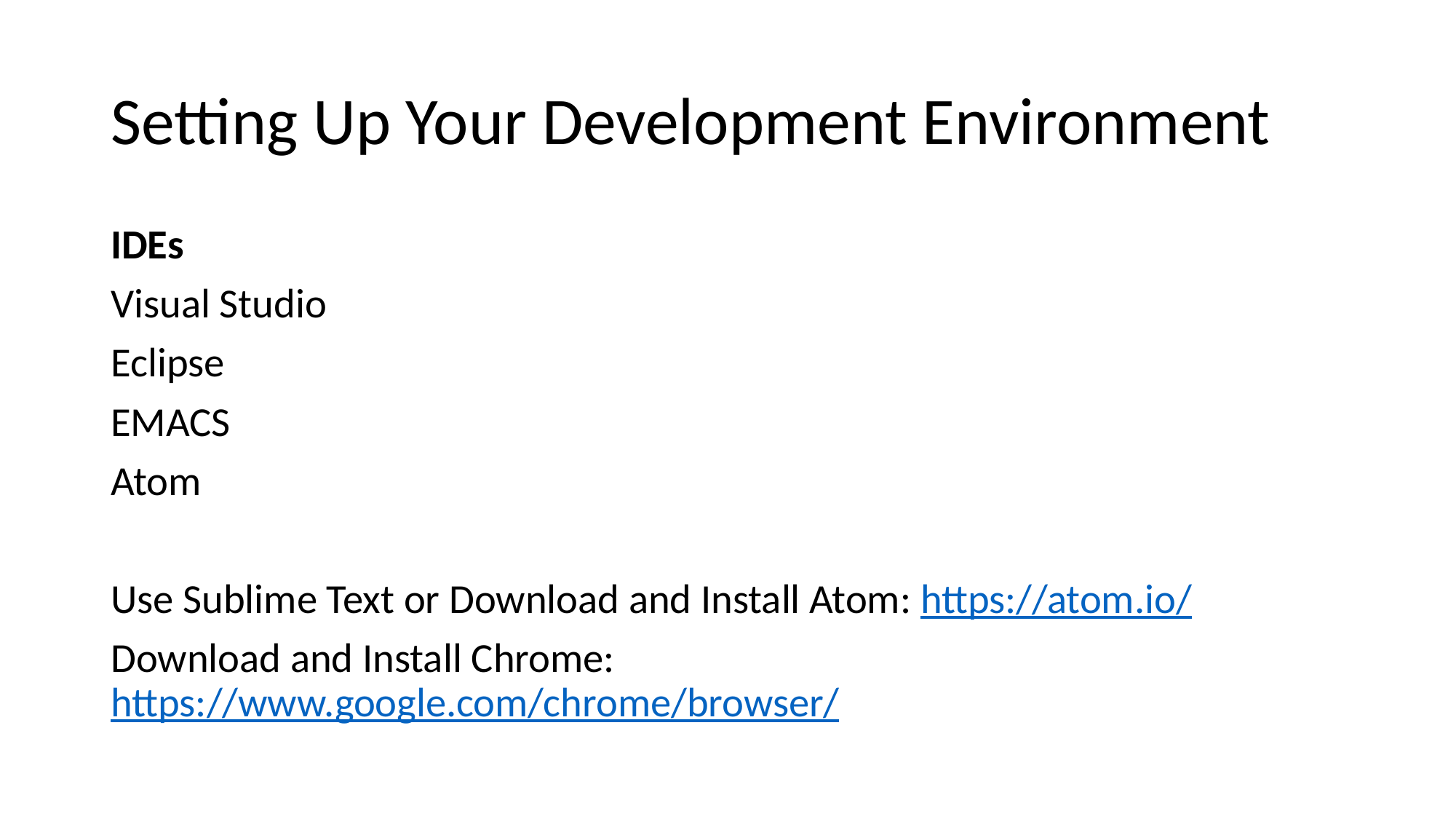

# Setting Up Your Development Environment
IDEs
Visual Studio
Eclipse
EMACS
Atom

Use Sublime Text or Download and Install Atom: https://atom.io/
Download and Install Chrome: https://www.google.com/chrome/browser/